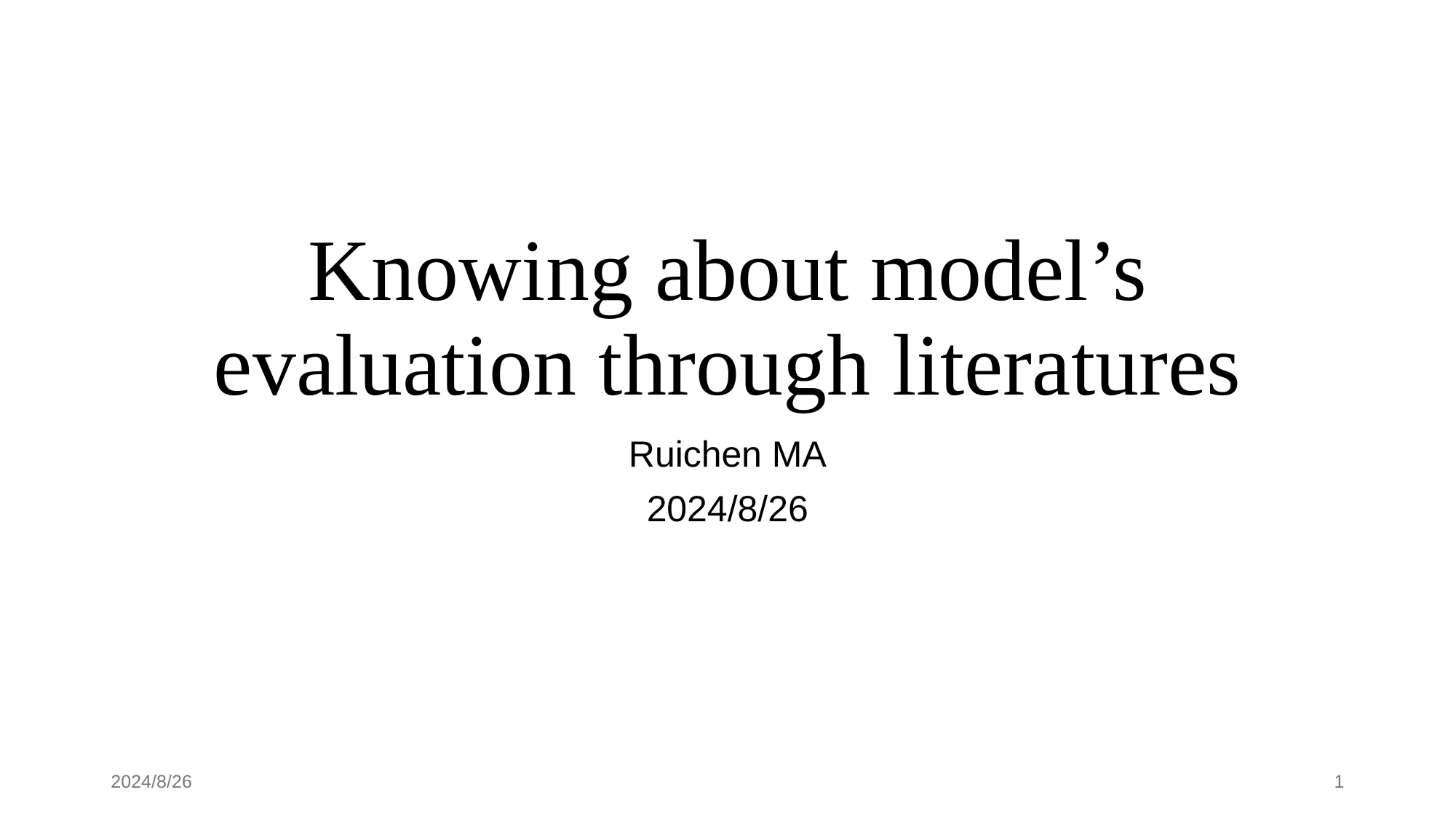

# Knowing about model’s evaluation through literatures
Ruichen MA
2024/8/26
2024/8/26
1